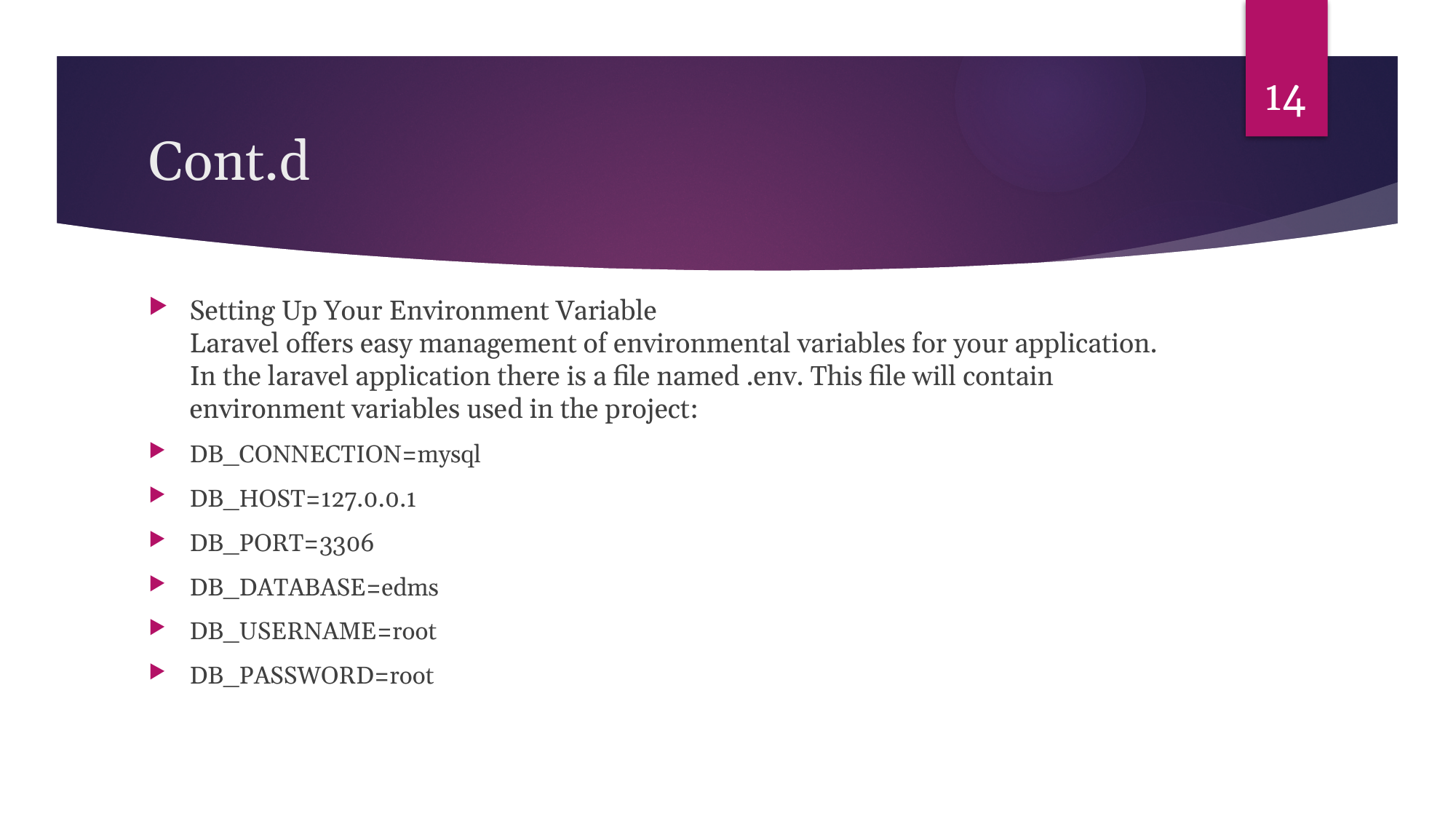

14
# Cont.d
Setting Up Your Environment Variable
Laravel offers easy management of environmental variables for your application. In the laravel application there is a file named .env. This file will contain environment variables used in the project:
DB_CONNECTION=mysql
DB_HOST=127.0.0.1
DB_PORT=3306
DB_DATABASE=edms
DB_USERNAME=root
DB_PASSWORD=root